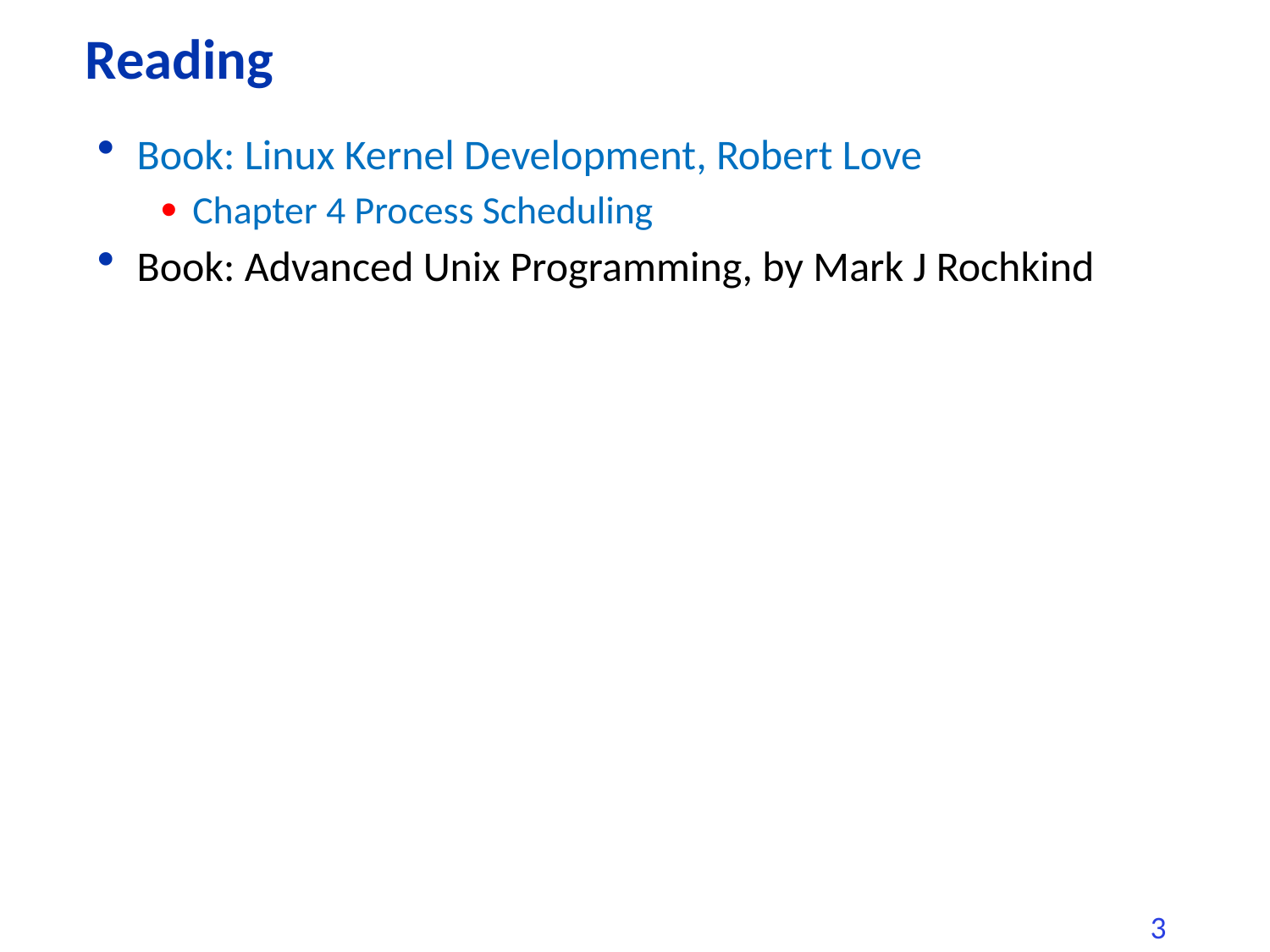

# Reading
Book: Linux Kernel Development, Robert Love
Chapter 4 Process Scheduling
Book: Advanced Unix Programming, by Mark J Rochkind